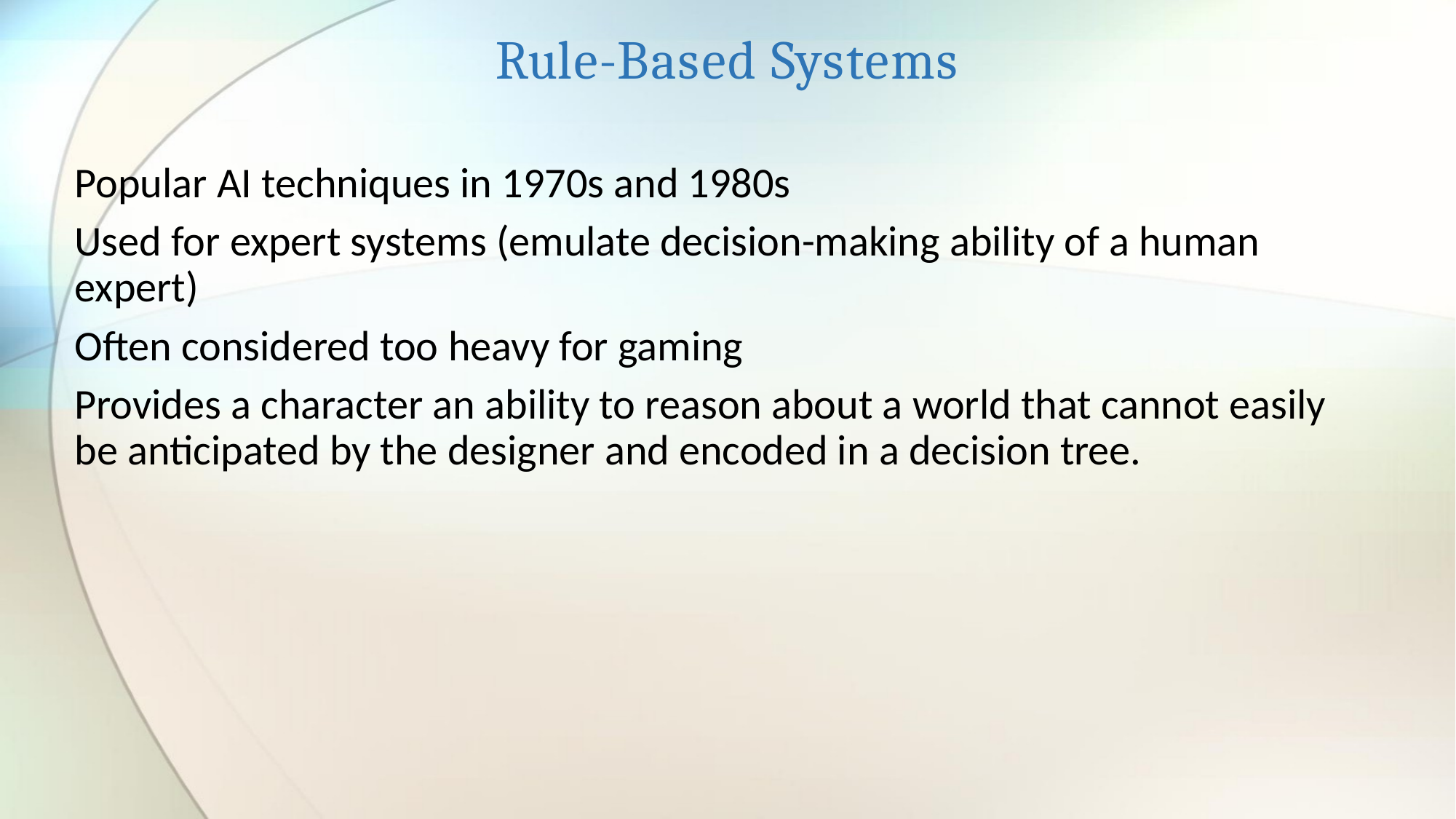

# Rule-Based Systems
Popular AI techniques in 1970s and 1980s
Used for expert systems (emulate decision-making ability of a human expert)
Often considered too heavy for gaming
Provides a character an ability to reason about a world that cannot easily be anticipated by the designer and encoded in a decision tree.